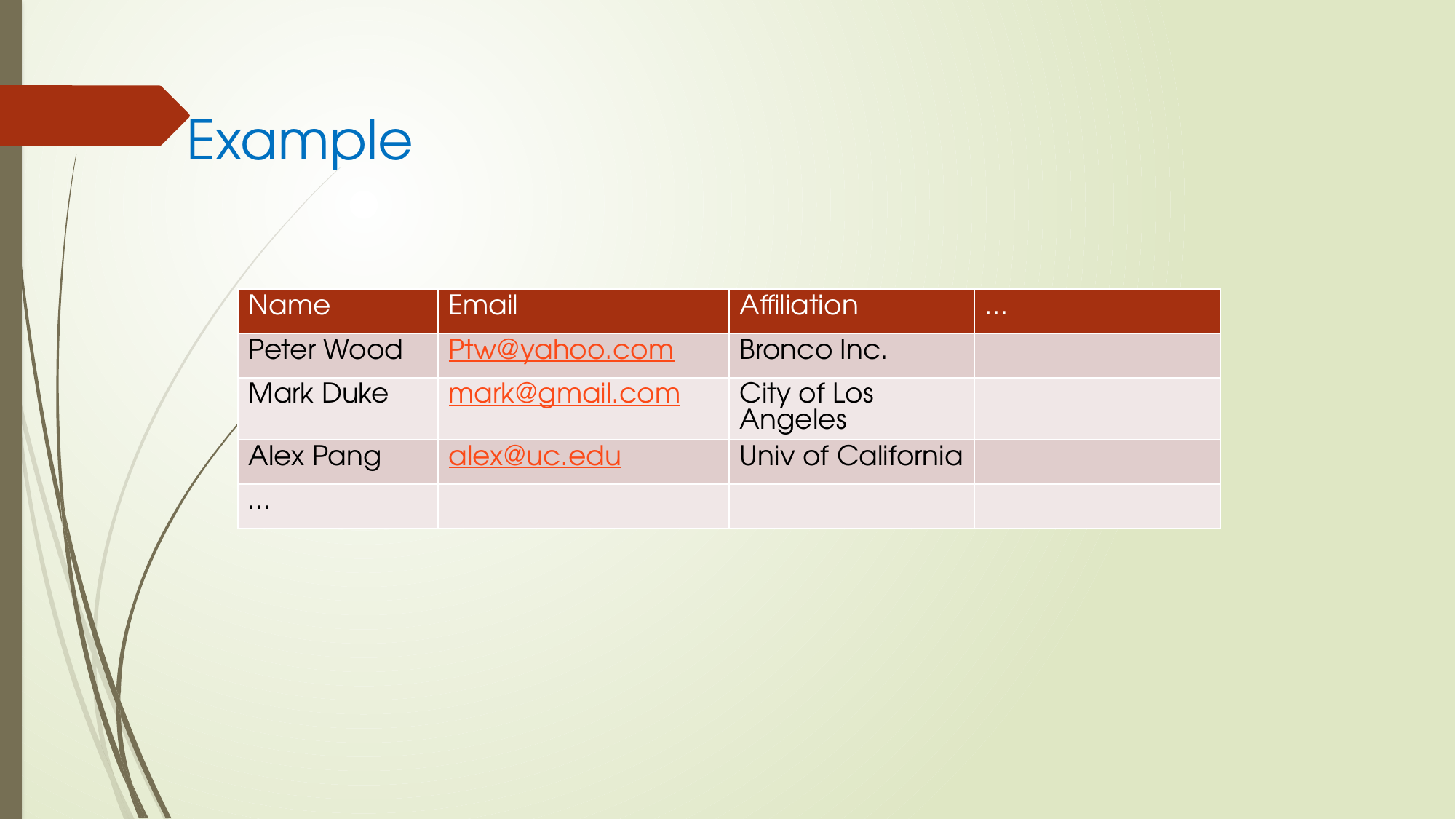

# Example
| Name | Email | Affiliation | … |
| --- | --- | --- | --- |
| Peter Wood | Ptw@yahoo.com | Bronco Inc. |  |
| Mark Duke | mark@gmail.com | City of Los Angeles |  |
| Alex Pang | alex@uc.edu | Univ of California |  |
| … |  |  |  |